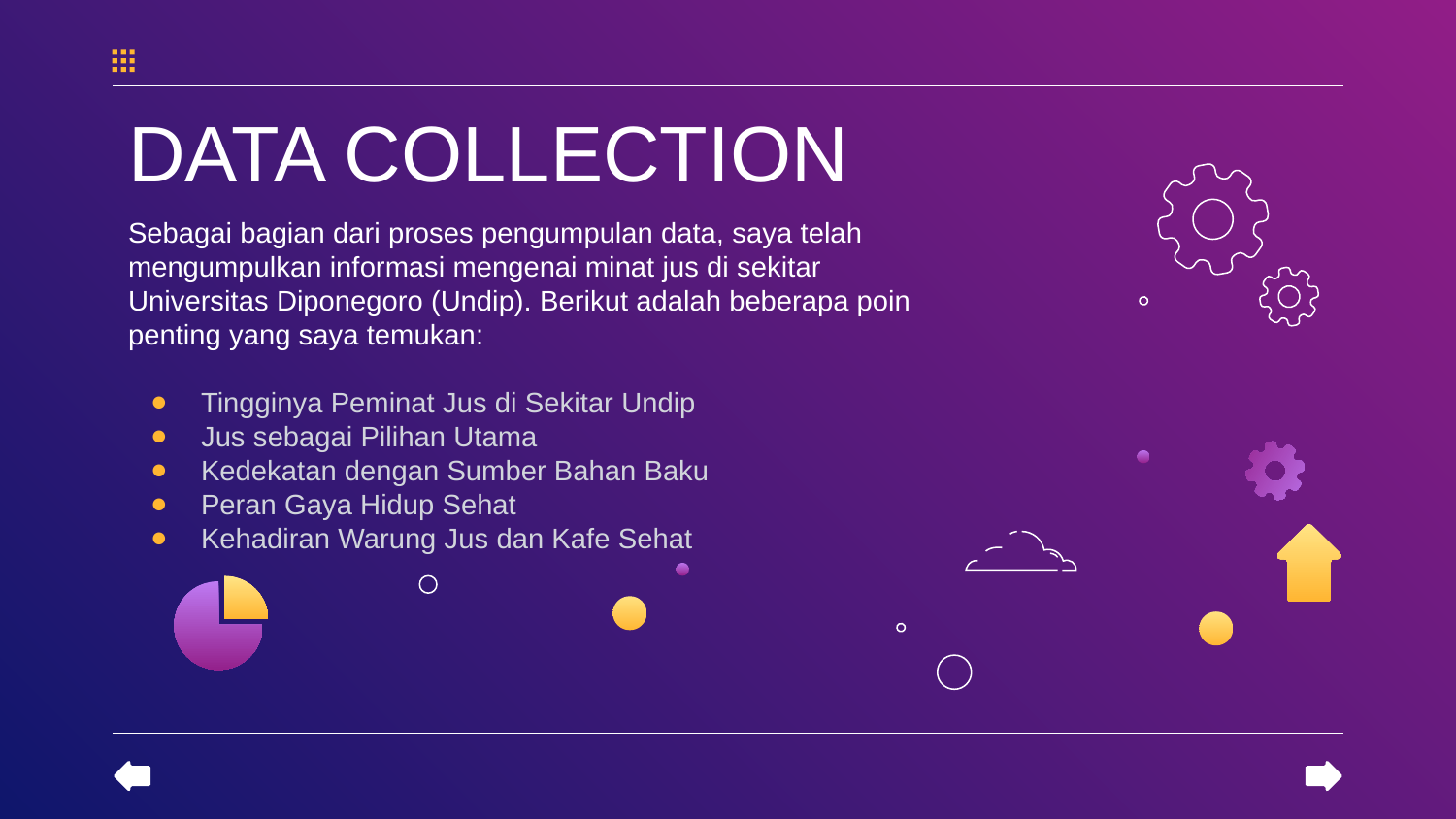

# DATA COLLECTION

Sebagai bagian dari proses pengumpulan data, saya telah mengumpulkan informasi mengenai minat jus di sekitar Universitas Diponegoro (Undip). Berikut adalah beberapa poin penting yang saya temukan:

Tingginya Peminat Jus di Sekitar Undip
Jus sebagai Pilihan Utama
Kedekatan dengan Sumber Bahan Baku
Peran Gaya Hidup Sehat
Kehadiran Warung Jus dan Kafe Sehat